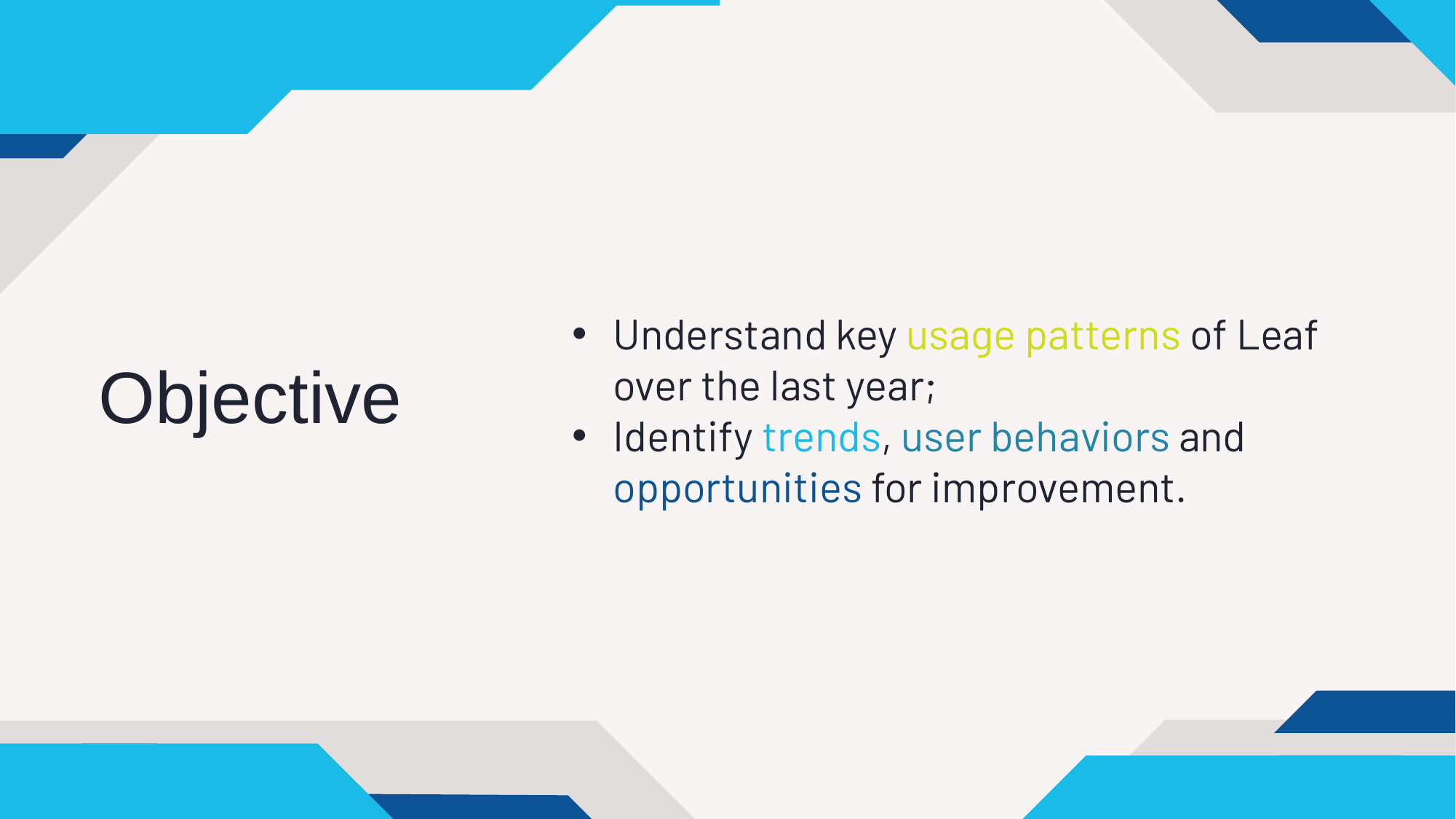

Understand key usage patterns of Leaf over the last year;
Identify trends, user behaviors and opportunities for improvement.
# Objective